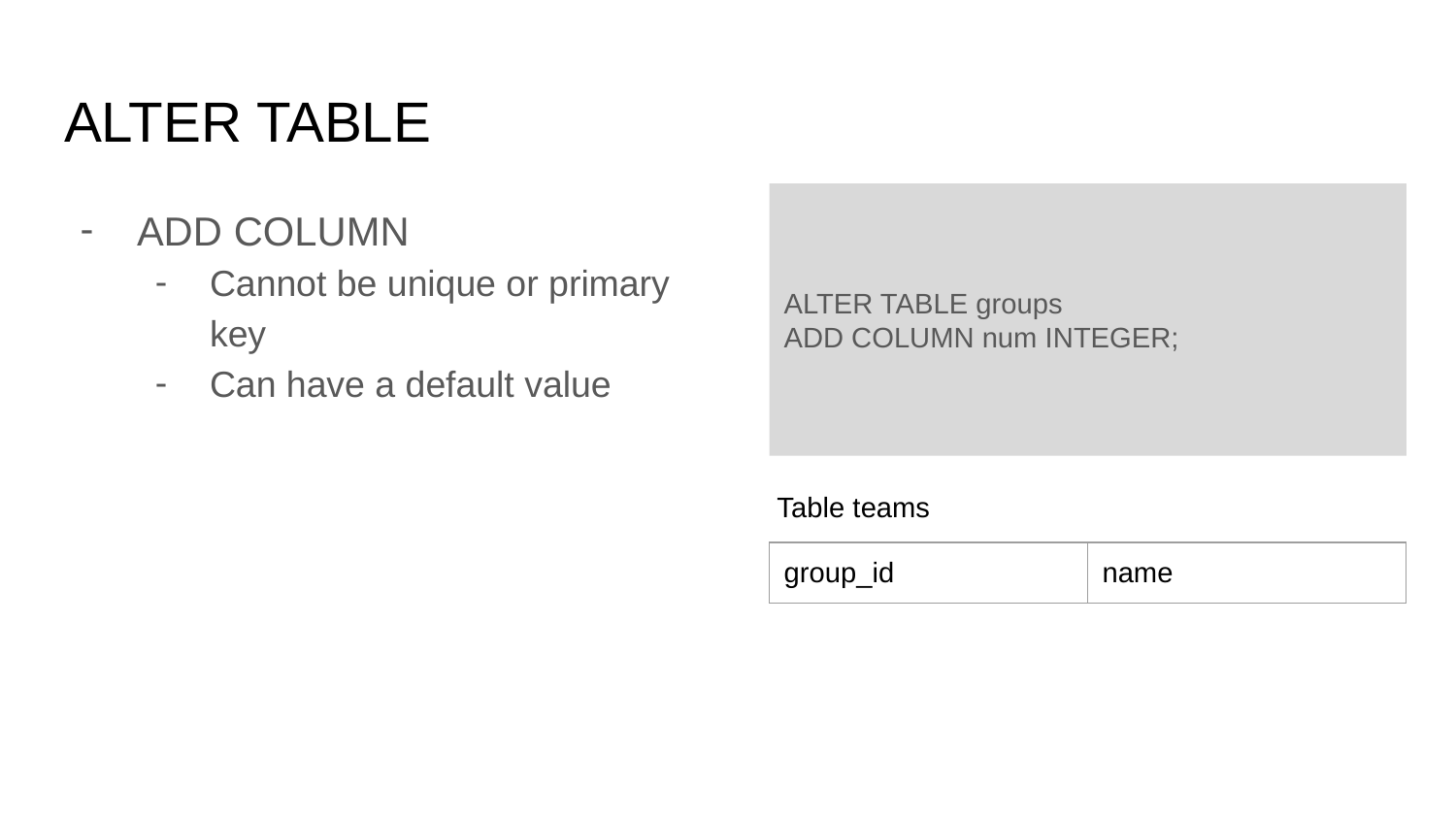

# ALTER TABLE
ADD COLUMN
Cannot be unique or primary key
Can have a default value
ALTER TABLE groups
ADD COLUMN num INTEGER;
Table teams
| group\_id | name |
| --- | --- |